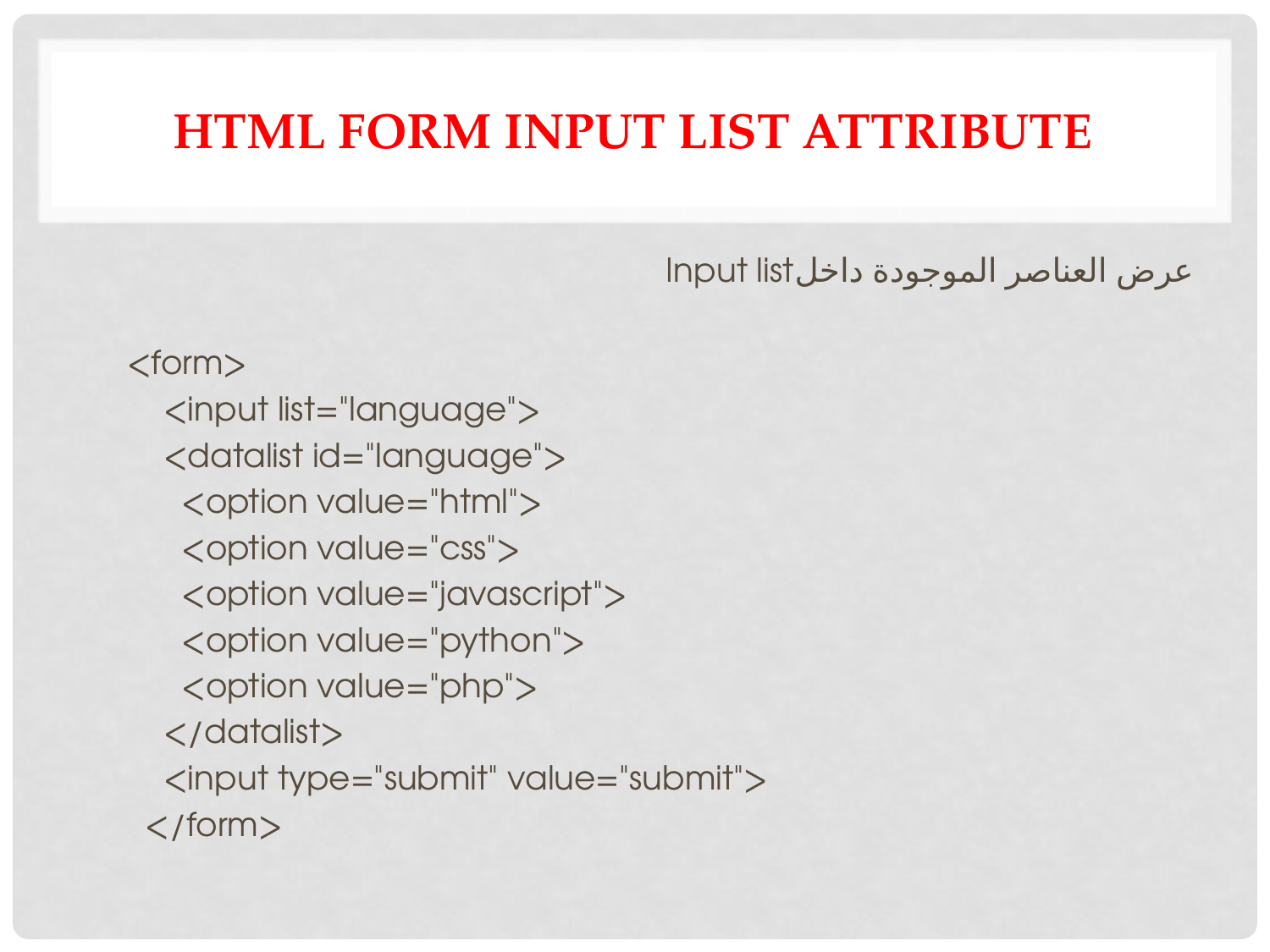

# HTML form input list attribute
Input listعرض العناصر الموجودة داخل

    <form>
        <input list="language">
        <datalist id="language">
          <option value="html">
          <option value="css">
          <option value="javascript">
          <option value="python">
          <option value="php">
        </datalist>
        <input type="submit" value="submit">
      </form>